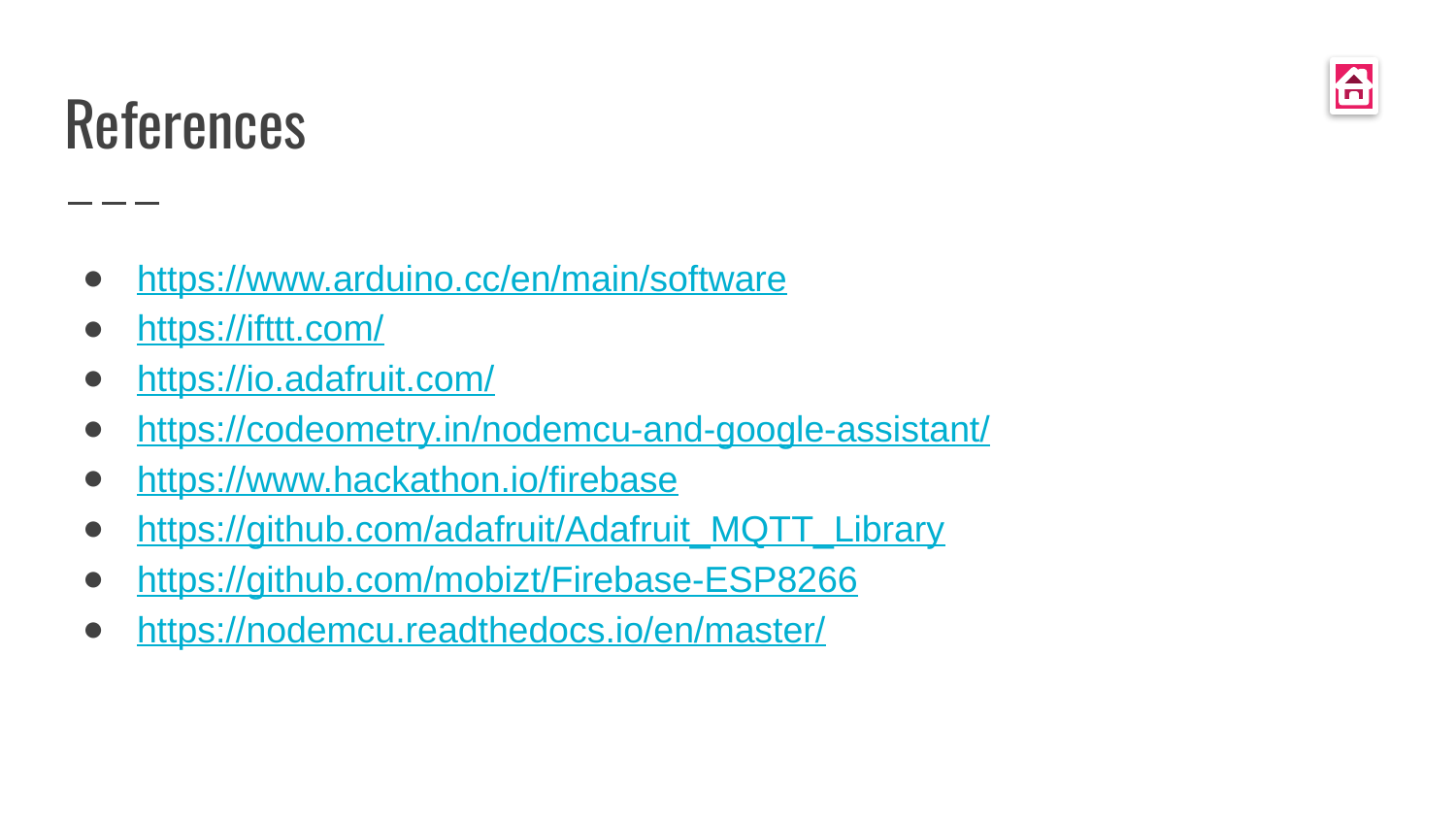

# References

https://www.arduino.cc/en/main/software
https://ifttt.com/
https://io.adafruit.com/
https://codeometry.in/nodemcu-and-google-assistant/
https://www.hackathon.io/firebase
https://github.com/adafruit/Adafruit_MQTT_Library
https://github.com/mobizt/Firebase-ESP8266
https://nodemcu.readthedocs.io/en/master/